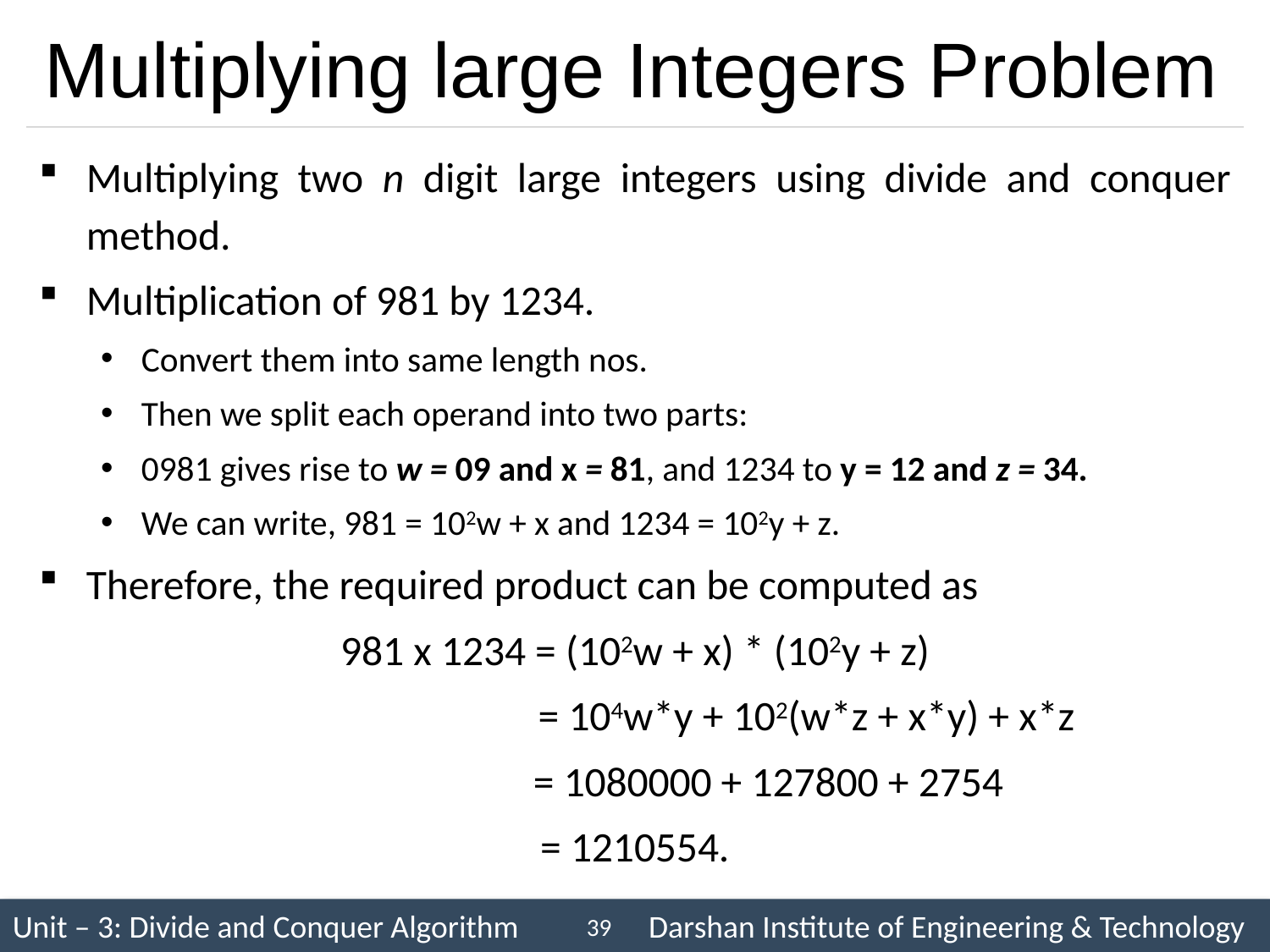

Multiplying large Integers Problem
#
Multiplying two n digit large integers using divide and conquer method.
Multiplication of 981 by 1234.
Convert them into same length nos.
Then we split each operand into two parts:
0981 gives rise to w = 09 and x = 81, and 1234 to y = 12 and z = 34.
We can write, 981 = 102w + x and 1234 = 102y + z.
Therefore, the required product can be computed as
981 x 1234 = (102w + x) * (102y + z)
                                    = 104w*y + 102(w*z + x*y) + x*z
                             = 1080000 + 127800 + 2754
= 1210554.

39